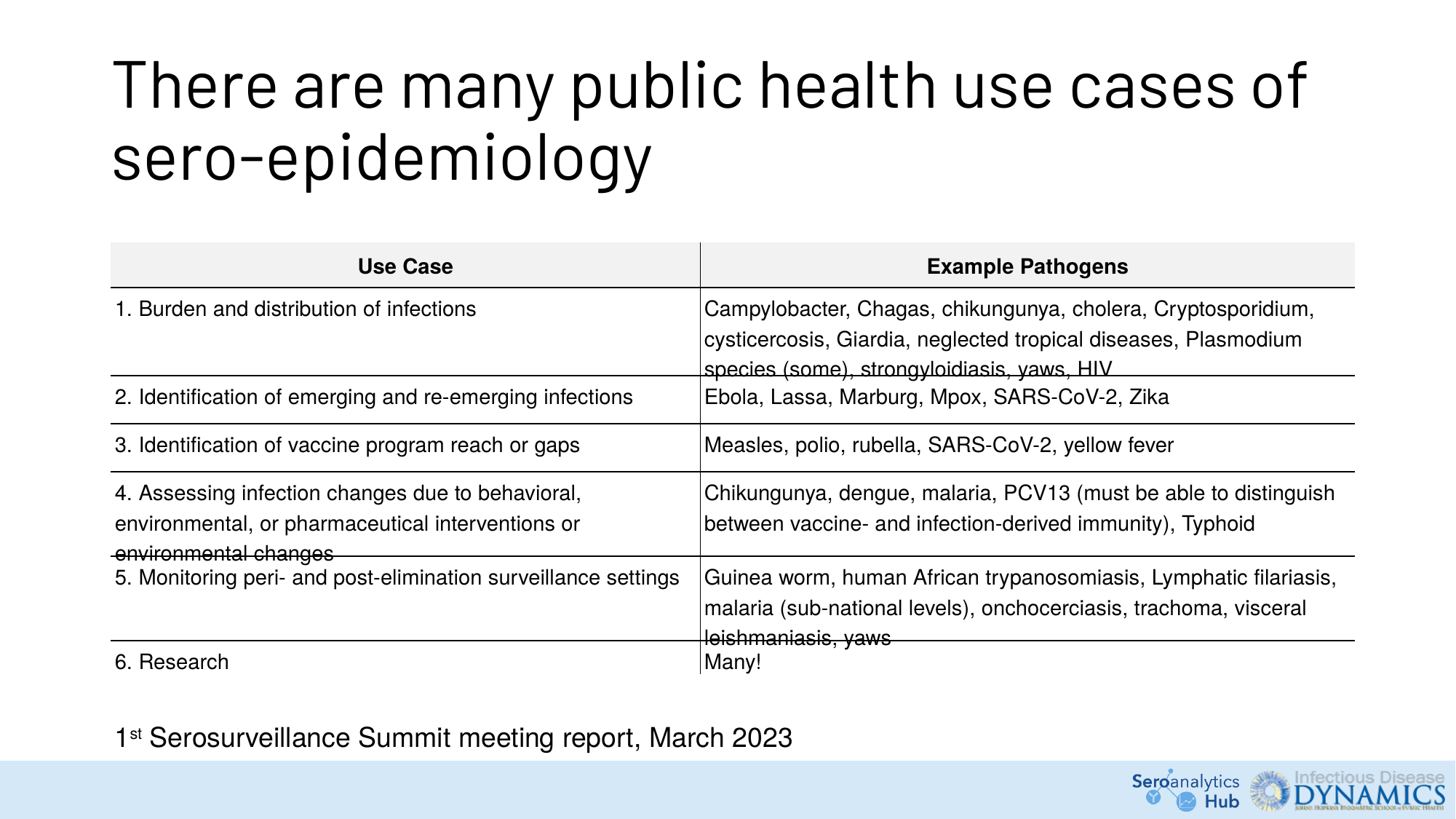

# There are many public health use cases of sero-epidemiology
| Use Case | Example Pathogens |
| --- | --- |
| 1. Burden and distribution of infections | Campylobacter, Chagas, chikungunya, cholera, Cryptosporidium, cysticercosis, Giardia, neglected tropical diseases, Plasmodium species (some), strongyloidiasis, yaws, HIV |
| 2. Identification of emerging and re-emerging infections | Ebola, Lassa, Marburg, Mpox, SARS-CoV-2, Zika |
| 3. Identification of vaccine program reach or gaps | Measles, polio, rubella, SARS-CoV-2, yellow fever |
| 4. Assessing infection changes due to behavioral, environmental, or pharmaceutical interventions or environmental changes | Chikungunya, dengue, malaria, PCV13 (must be able to distinguish between vaccine- and infection-derived immunity), Typhoid |
| 5. Monitoring peri- and post-elimination surveillance settings | Guinea worm, human African trypanosomiasis, Lymphatic filariasis, malaria (sub-national levels), onchocerciasis, trachoma, visceral leishmaniasis, yaws |
| 6. Research | Many! |
1st Serosurveillance Summit meeting report, March 2023